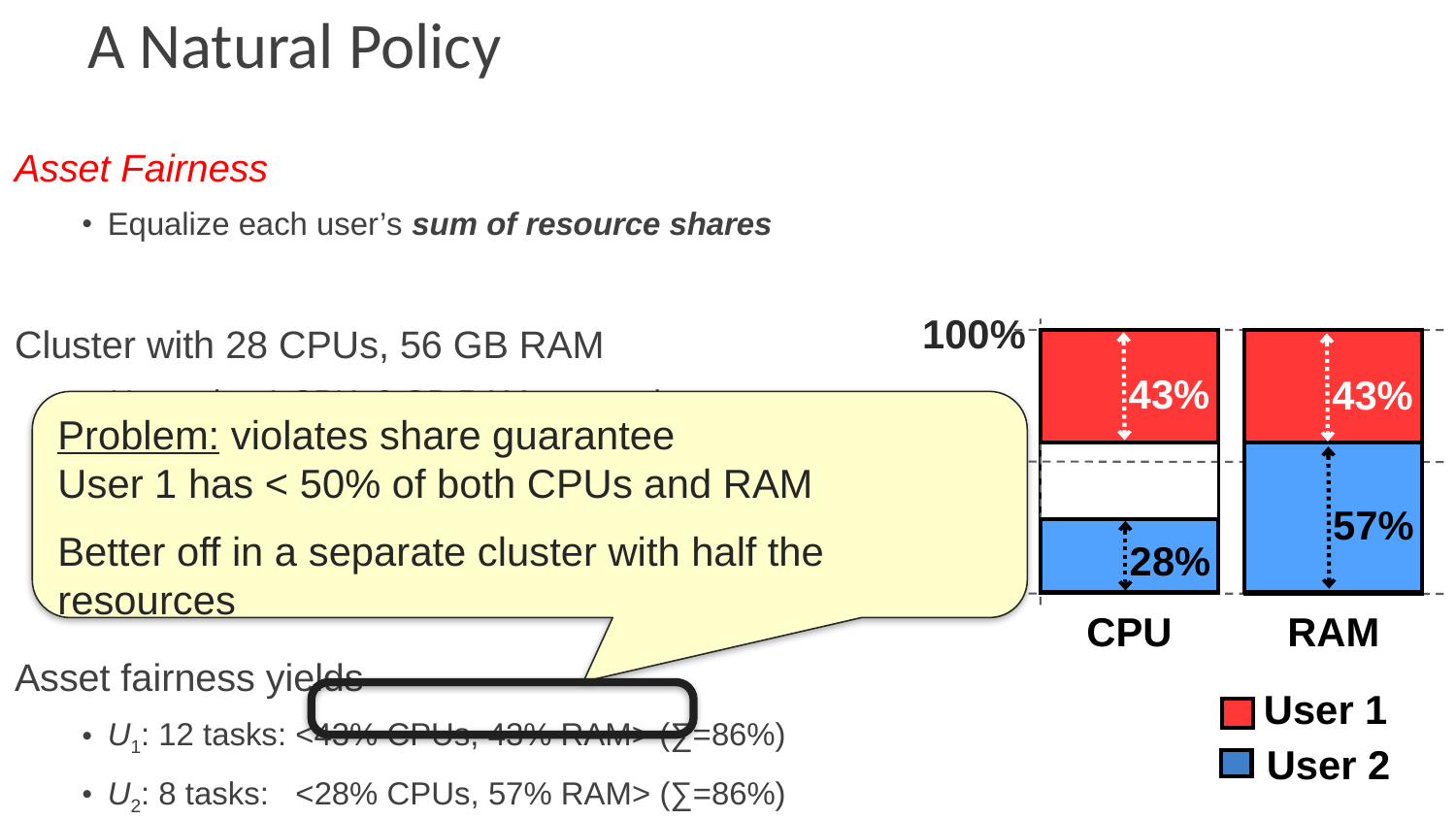

# A Natural Policy
Asset Fairness
Equalize each user’s sum of resource shares

Cluster with 28 CPUs, 56 GB RAM
U1 needs <1 CPU, 2 GB RAM> per task, or
 <3.6% CPUs, 3.6% RAM> per task
U2 needs <1 CPU, 4 GB RAM> per task, or
<3.6% CPUs, 7.2% RAM> per task

Asset fairness yields
U1: 12 tasks: <43% CPUs, 43% RAM> (∑=86%)
U2: 8 tasks:   <28% CPUs, 57% RAM> (∑=86%)

100%

50%

0%

RAM
CPU
User 1

User 2

43%
43%
57%
28%
Problem: violates share guarantee
User 1 has < 50% of both CPUs and RAM

Better off in a separate cluster with half the resources